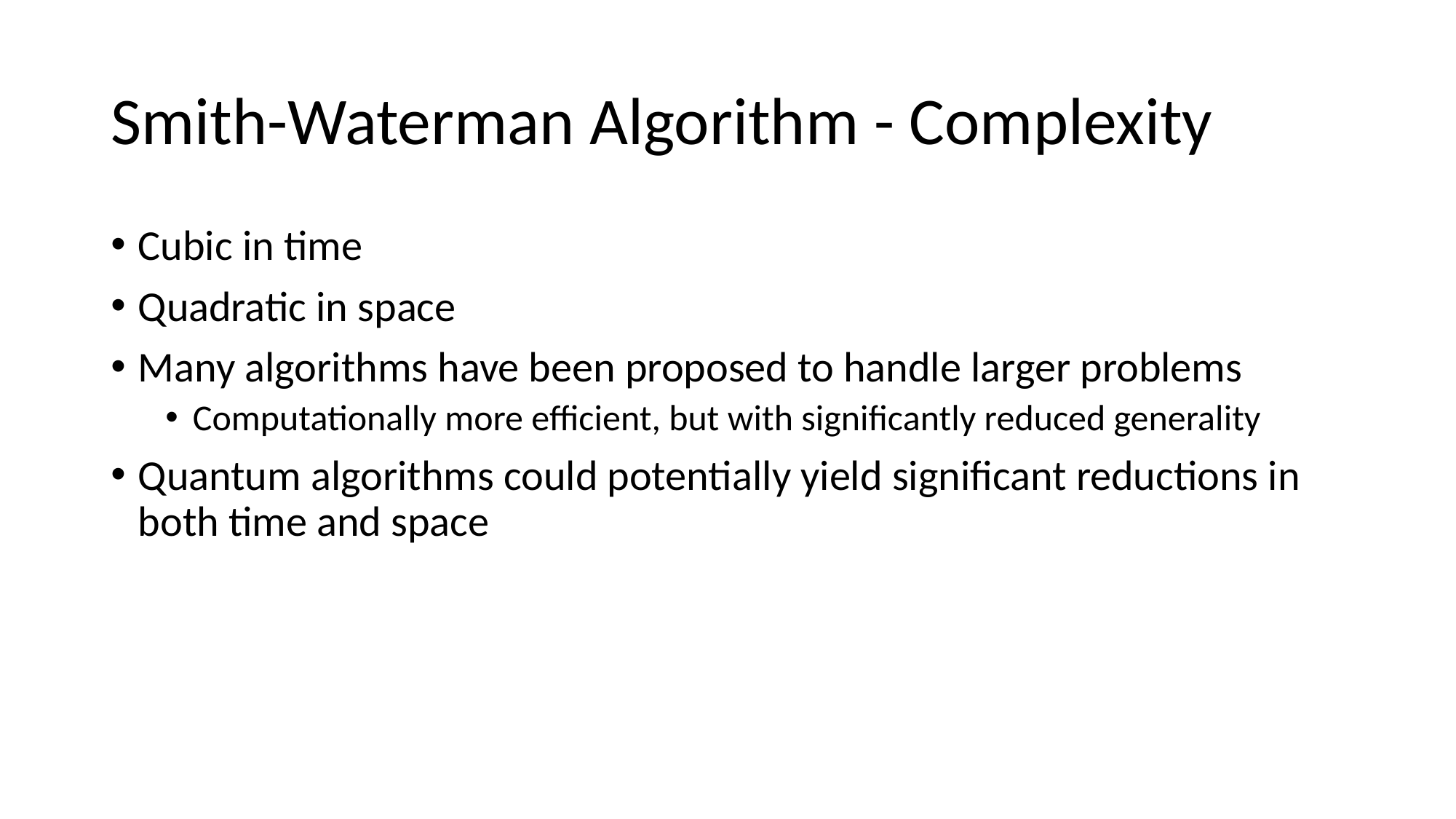

# Smith-Waterman Algorithm - Complexity
Cubic in time
Quadratic in space
Many algorithms have been proposed to handle larger problems
Computationally more efficient, but with significantly reduced generality
Quantum algorithms could potentially yield significant reductions in both time and space